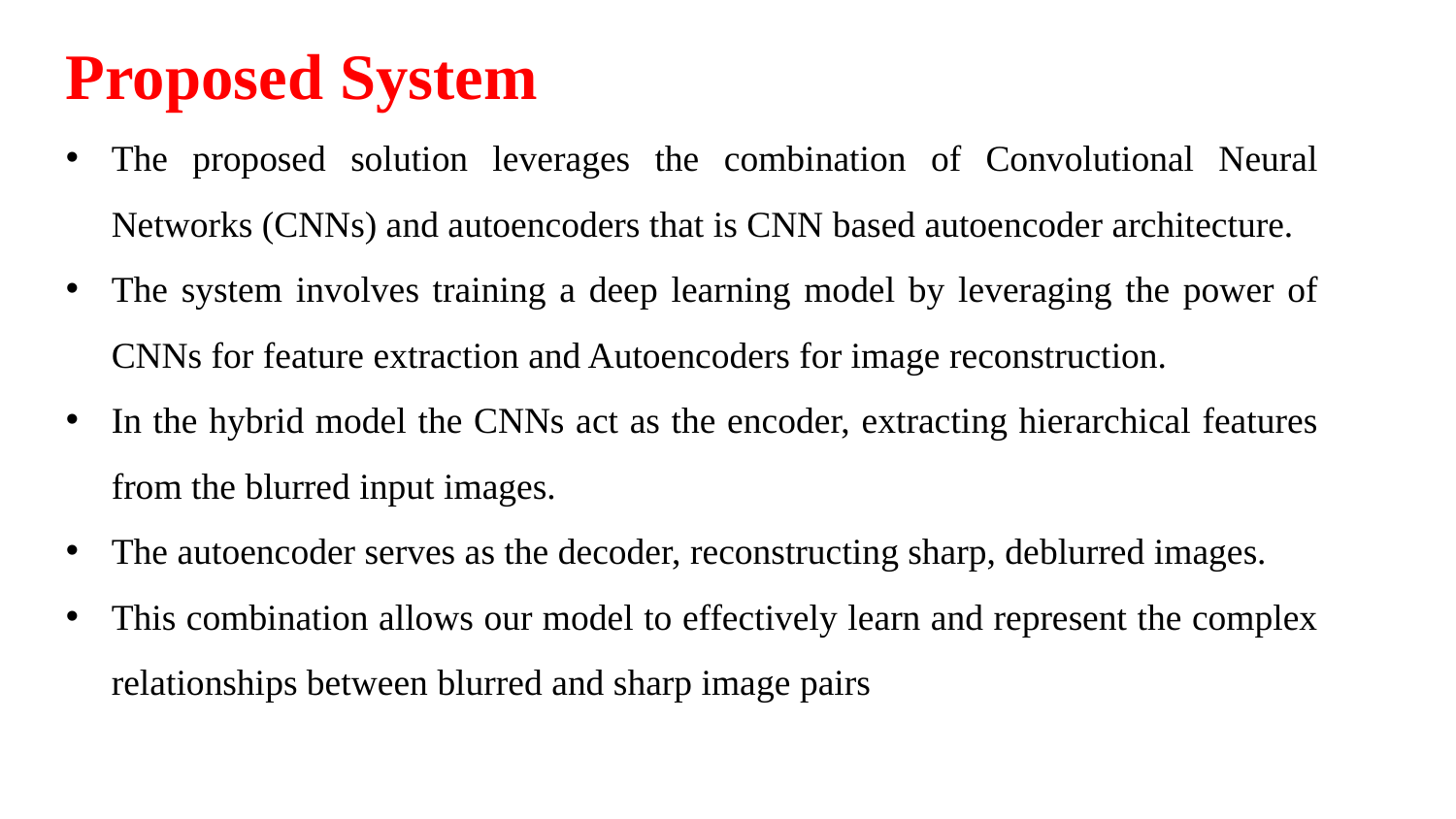

Proposed System
The proposed solution leverages the combination of Convolutional Neural Networks (CNNs) and autoencoders that is CNN based autoencoder architecture.
The system involves training a deep learning model by leveraging the power of CNNs for feature extraction and Autoencoders for image reconstruction.
In the hybrid model the CNNs act as the encoder, extracting hierarchical features from the blurred input images.
The autoencoder serves as the decoder, reconstructing sharp, deblurred images.
This combination allows our model to effectively learn and represent the complex relationships between blurred and sharp image pairs